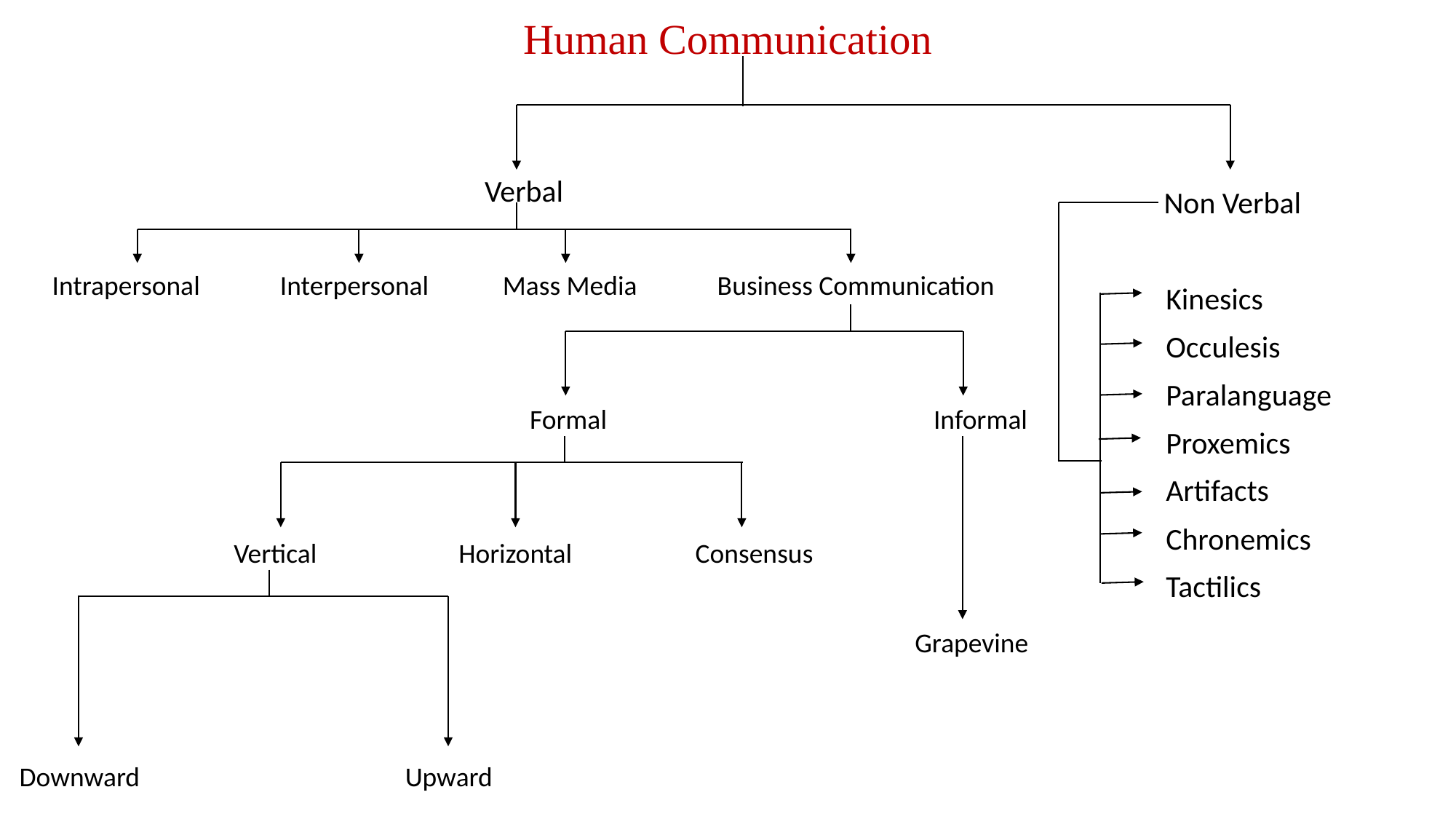

# Human Communication

Verbal

Intrapersonal             Interpersonal            Mass Media             Business Communication

Formal                                                     Informal

Vertical                       Horizontal                    Consensus

              Grapevine

Downward                                           Upward

Non Verbal

                     Kinesics
                     Occulesis
                     Paralanguage
                     Proxemics
                     Artifacts
                     Chronemics
                     Tactilics